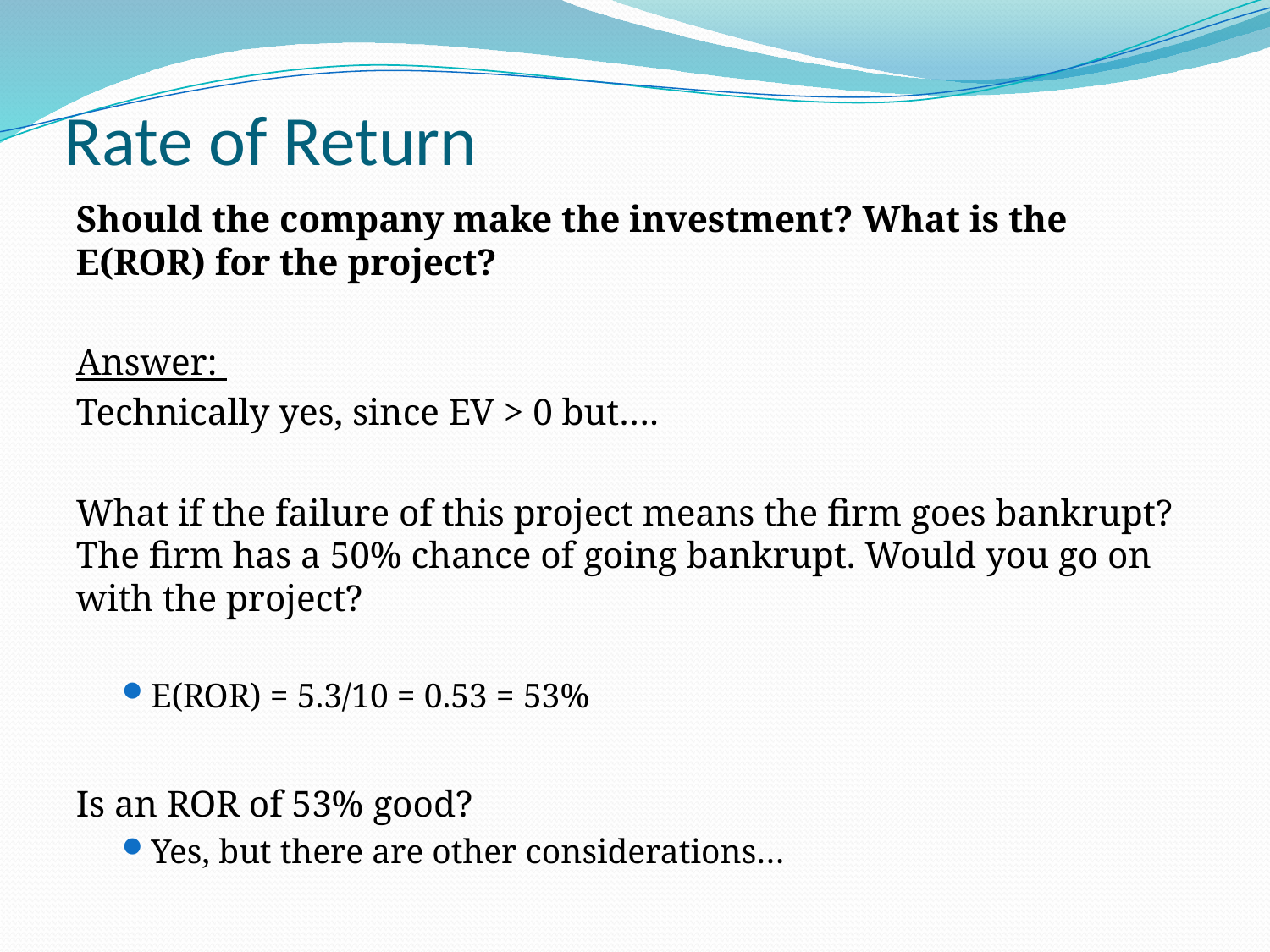

# Rate of Return
Should the company make the investment? What is the E(ROR) for the project?

Answer:
Technically yes, since EV > 0 but….

What if the failure of this project means the firm goes bankrupt? The firm has a 50% chance of going bankrupt. Would you go on with the project?

E(ROR) = 5.3/10 = 0.53 = 53%

Is an ROR of 53% good?
Yes, but there are other considerations…